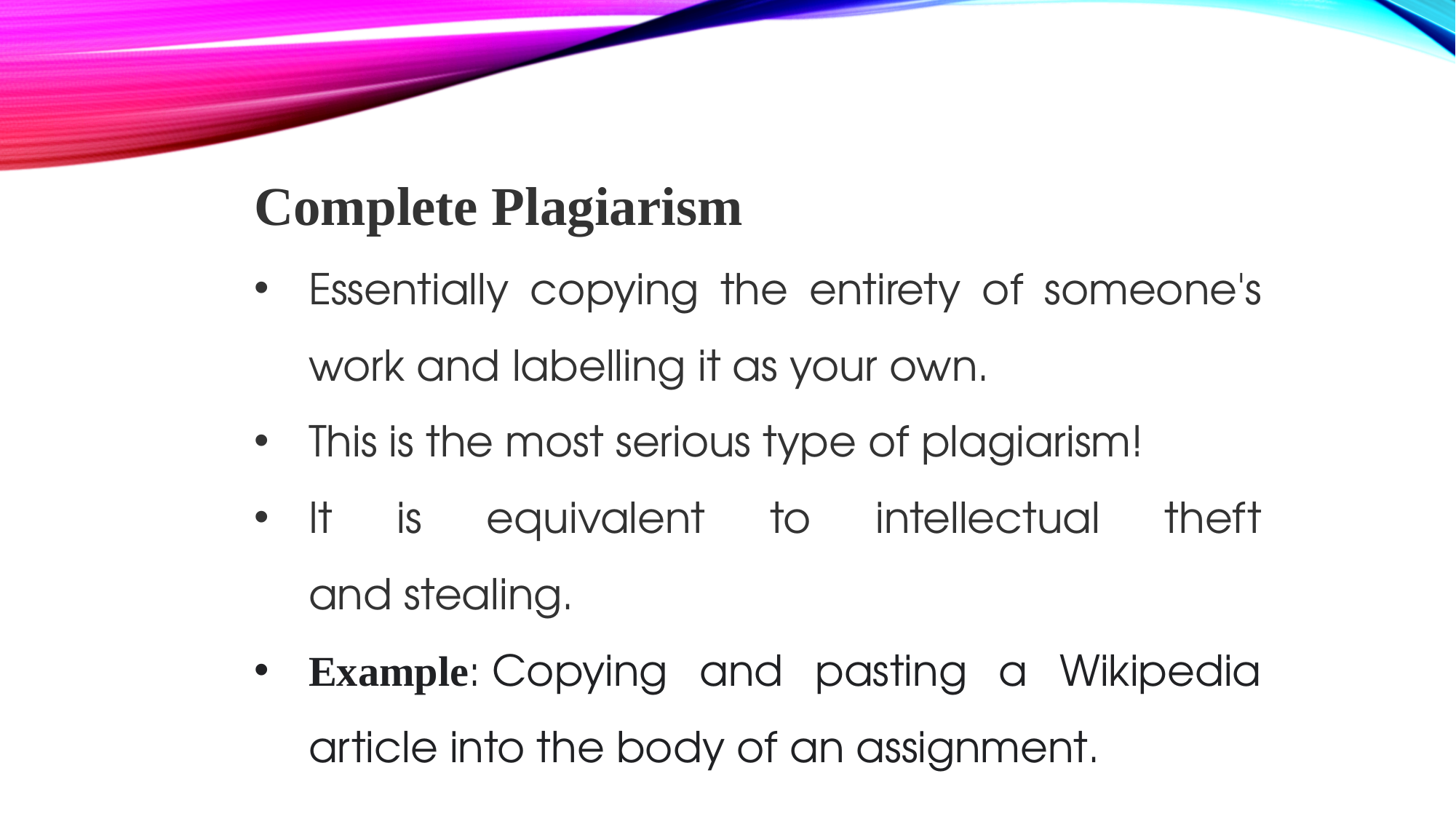

Complete Plagiarism
Essentially copying the entirety of someone's work and labelling it as your own.
This is the most serious type of plagiarism!
It is equivalent to intellectual theft and stealing.
Example: Copying and pasting a Wikipedia article into the body of an assignment.